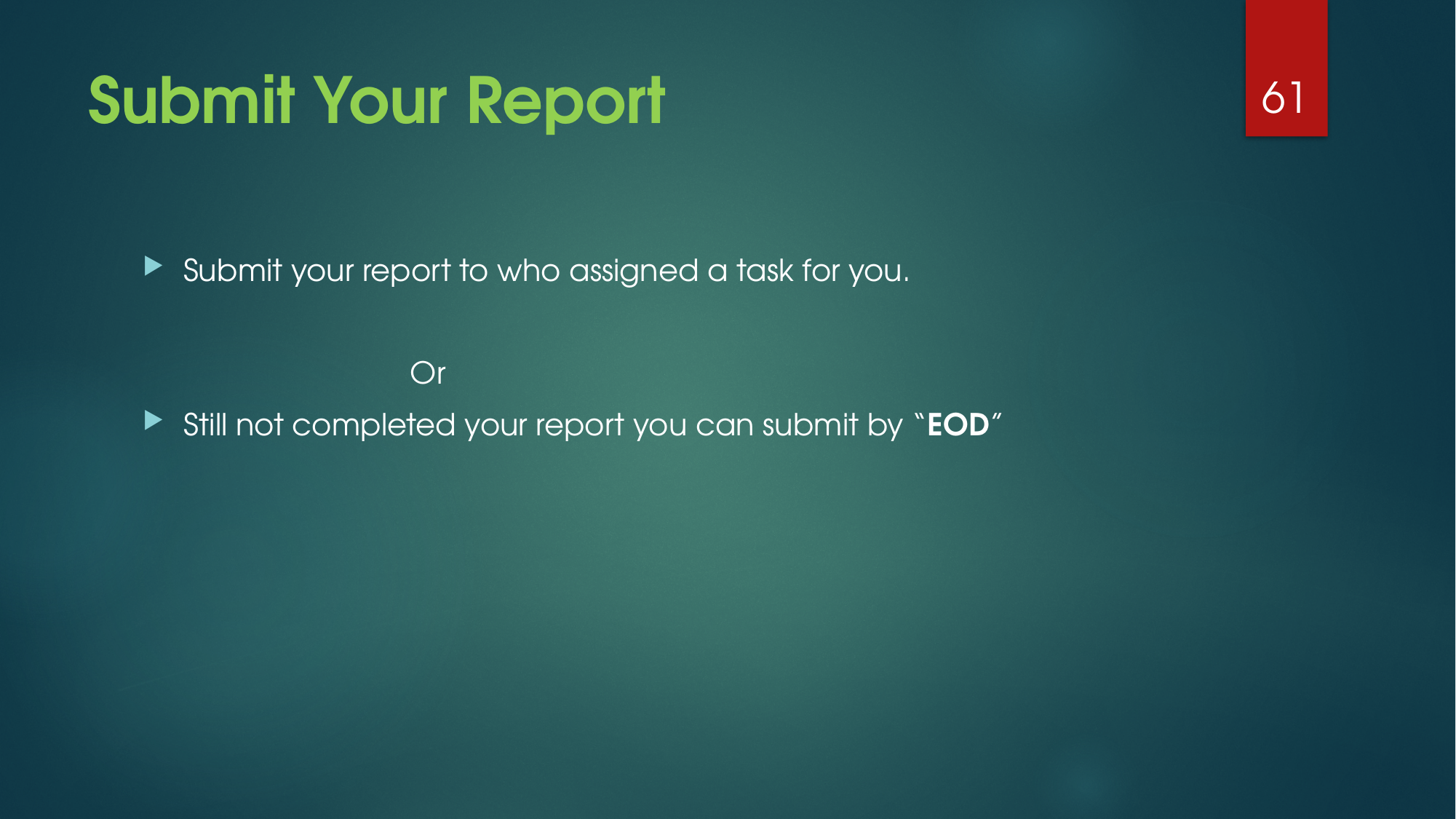

61
# Submit Your Report
Submit your report to who assigned a task for you.

                                Or
Still not completed your report you can submit by “EOD”